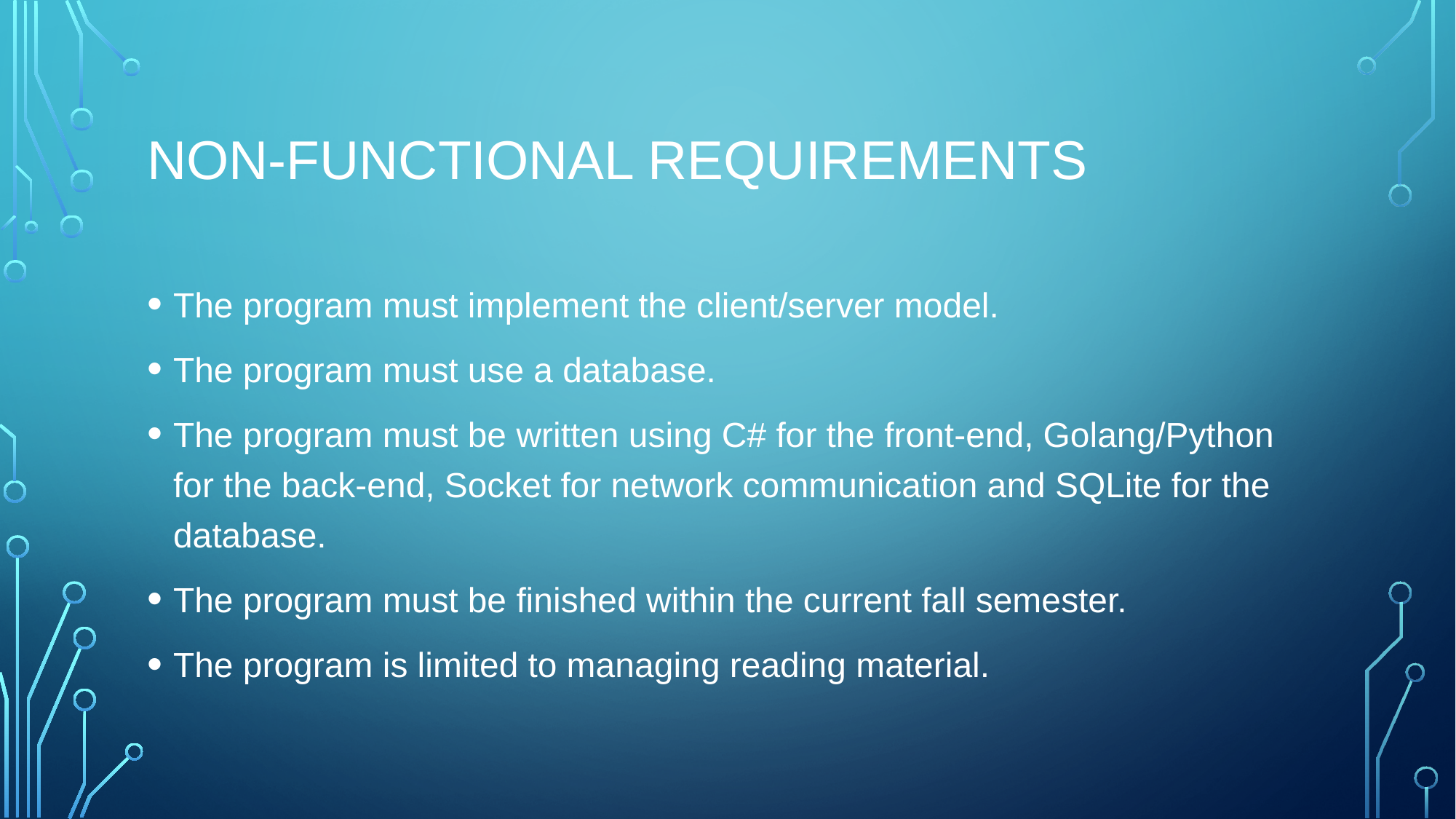

# Non-Functional Requirements
The program must implement the client/server model.
The program must use a database.
The program must be written using C# for the front-end, Golang/Python for the back-end, Socket for network communication and SQLite for the database.
The program must be finished within the current fall semester.
The program is limited to managing reading material.